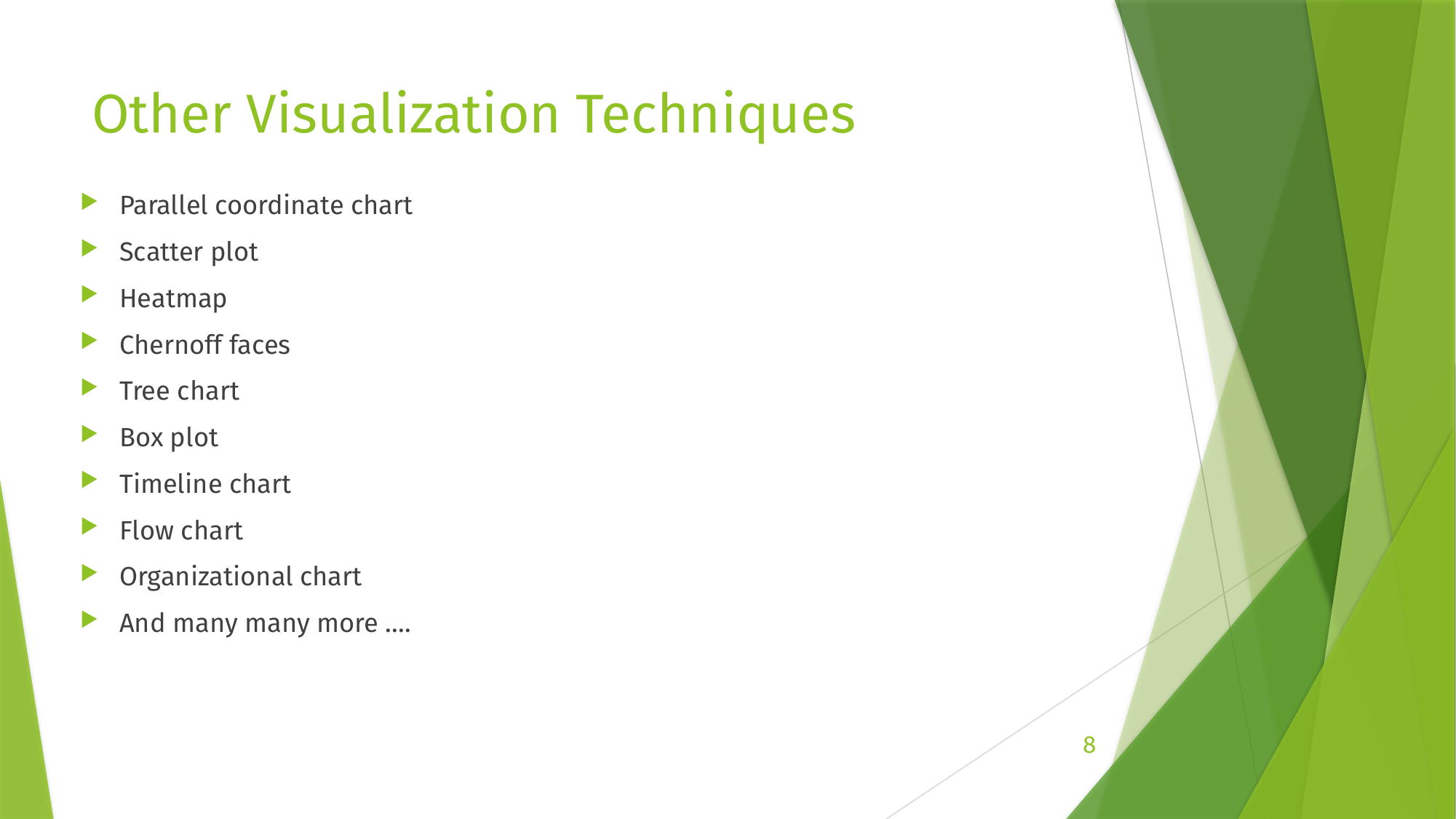

# Other Visualization Techniques
Parallel coordinate chart
Scatter plot
Heatmap
Chernoff faces
Tree chart
Box plot
Timeline chart
Flow chart
Organizational chart
And many many more ….

8